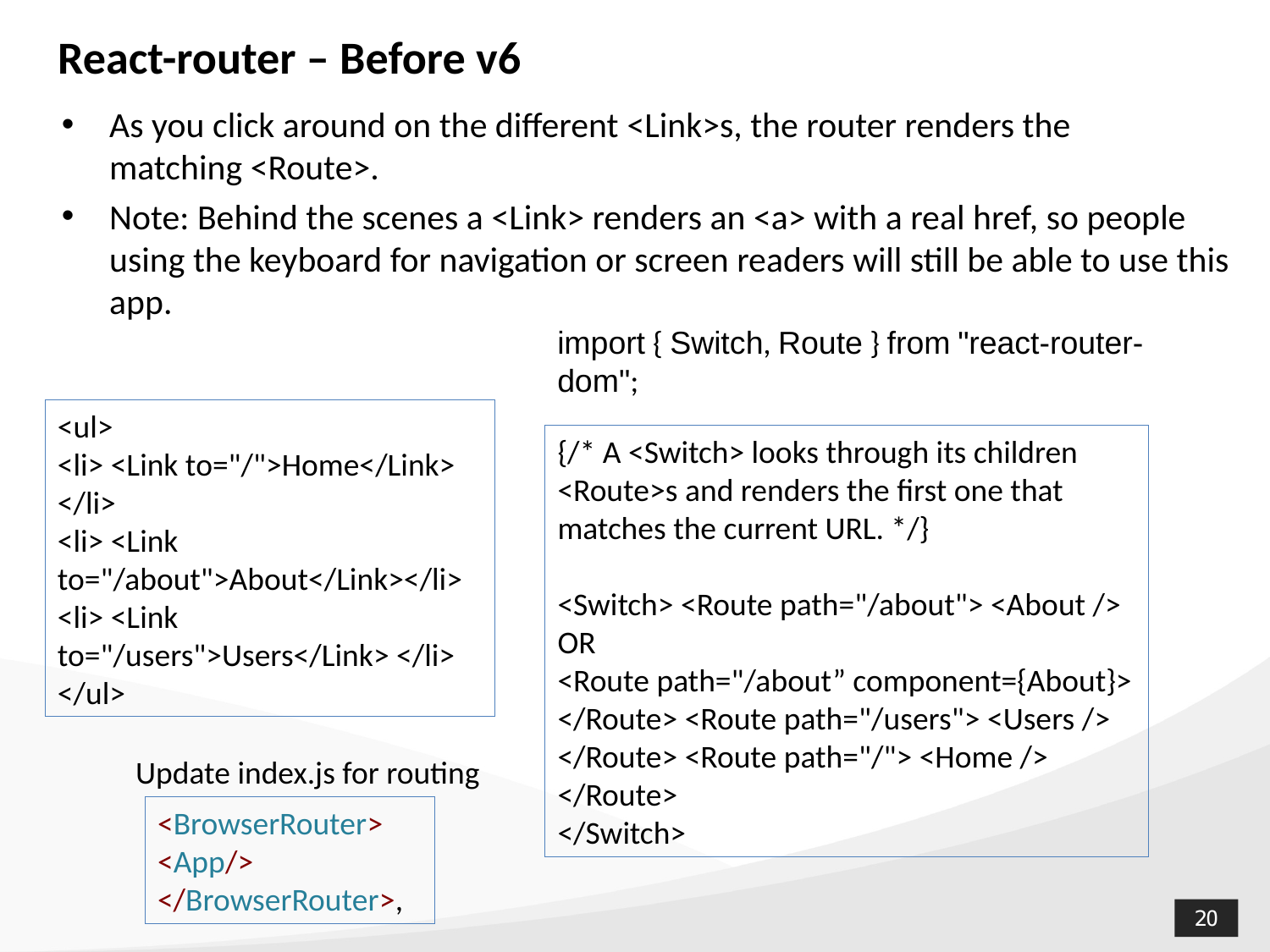

React-router – Before v6
As you click around on the different <Link>s, the router renders the matching <Route>.
Note: Behind the scenes a <Link> renders an <a> with a real href, so people using the keyboard for navigation or screen readers will still be able to use this app.

import { Switch, Route } from "react-router-dom";
<ul>
<li> <Link to="/">Home</Link> </li>
<li> <Link to="/about">About</Link></li> <li> <Link to="/users">Users</Link> </li> </ul>
{/* A <Switch> looks through its children <Route>s and renders the first one that matches the current URL. */}

<Switch> <Route path="/about"> <About /> OR
<Route path="/about” component={About}>
</Route> <Route path="/users"> <Users />
</Route> <Route path="/"> <Home /> </Route>
</Switch>
Update index.js for routing
<BrowserRouter>
<App/>
</BrowserRouter>,